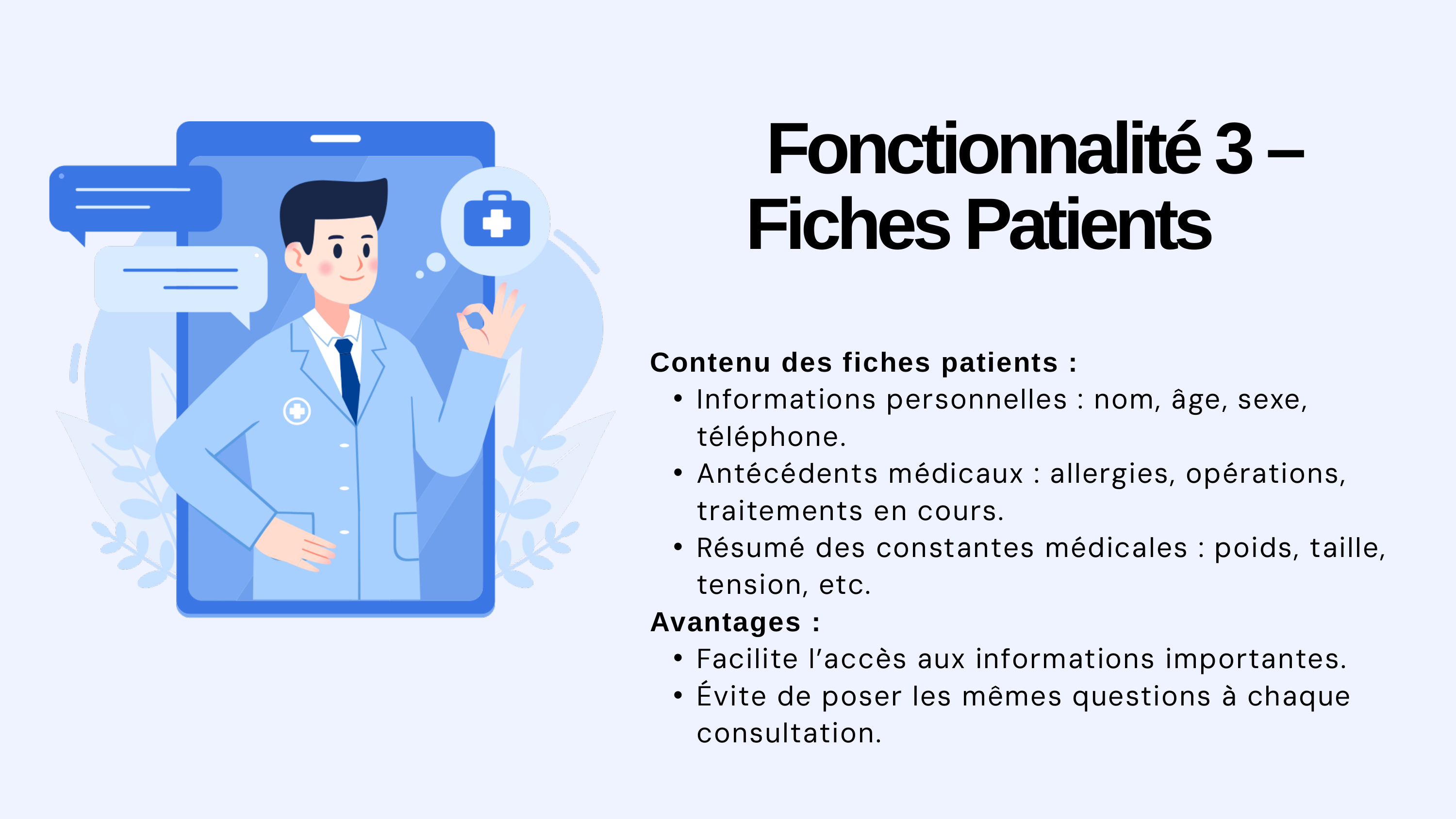

Fonctionnalité 3 – Fiches Patients

Contenu des fiches patients :
Informations personnelles : nom, âge, sexe, téléphone.
Antécédents médicaux : allergies, opérations, traitements en cours.
Résumé des constantes médicales : poids, taille, tension, etc.
Avantages :
Facilite l’accès aux informations importantes.
Évite de poser les mêmes questions à chaque consultation.